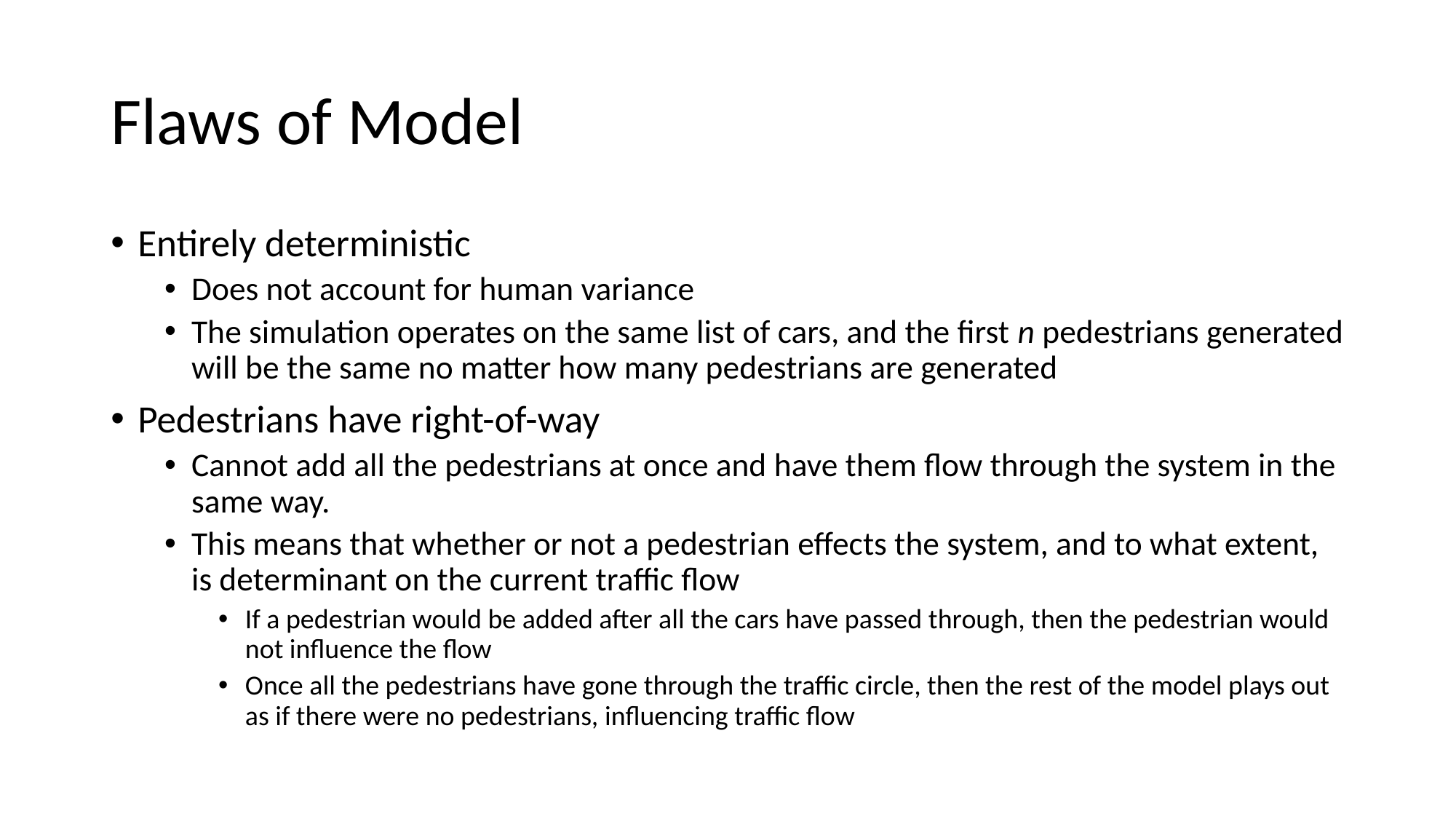

# Flaws of Model
Entirely deterministic
Does not account for human variance
The simulation operates on the same list of cars, and the first n pedestrians generated will be the same no matter how many pedestrians are generated
Pedestrians have right-of-way
Cannot add all the pedestrians at once and have them flow through the system in the same way.
This means that whether or not a pedestrian effects the system, and to what extent, is determinant on the current traffic flow
If a pedestrian would be added after all the cars have passed through, then the pedestrian would not influence the flow
Once all the pedestrians have gone through the traffic circle, then the rest of the model plays out as if there were no pedestrians, influencing traffic flow